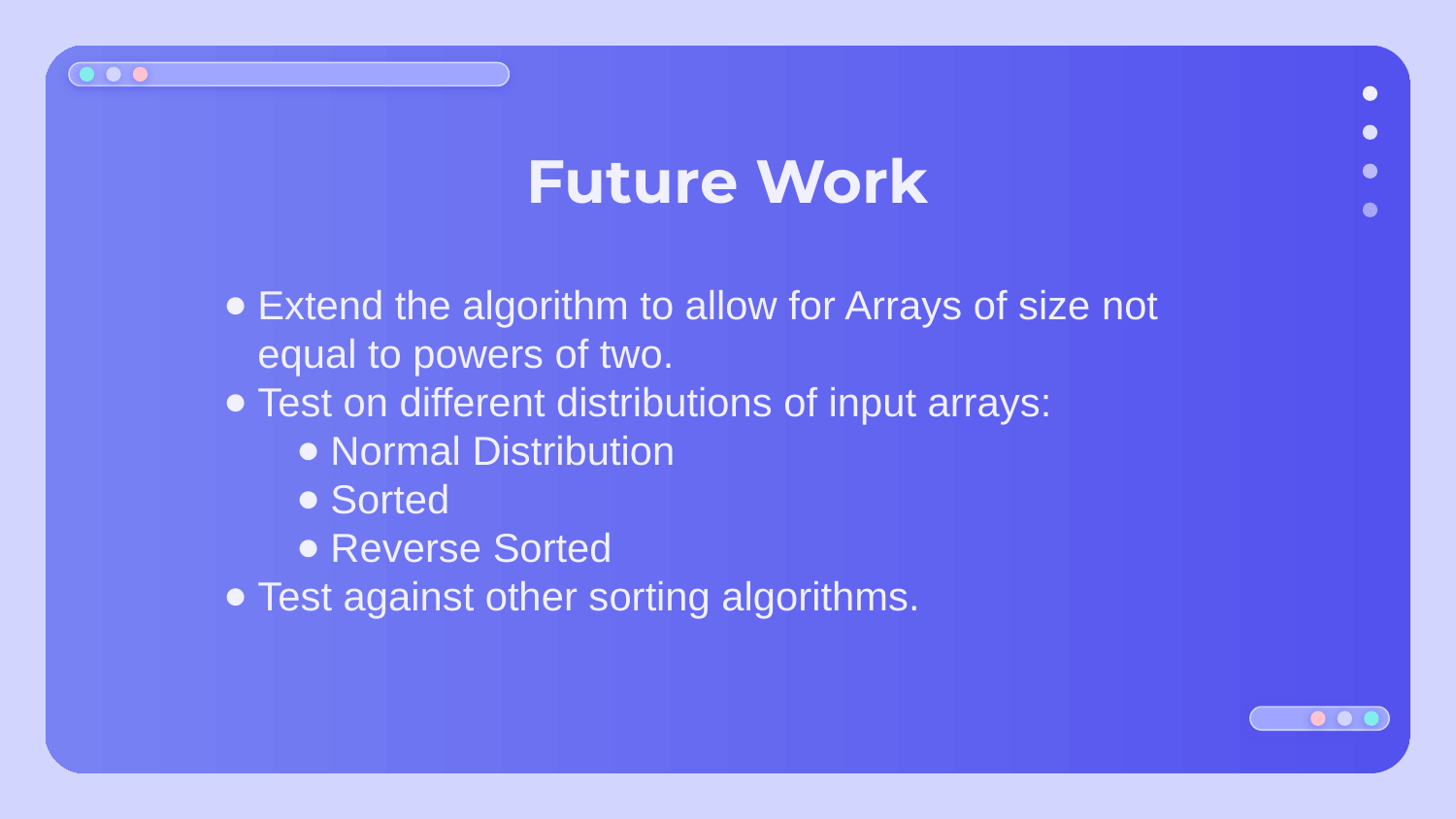

# Future Work
Extend the algorithm to allow for Arrays of size not equal to powers of two.
Test on different distributions of input arrays:
Normal Distribution
Sorted
Reverse Sorted
Test against other sorting algorithms.